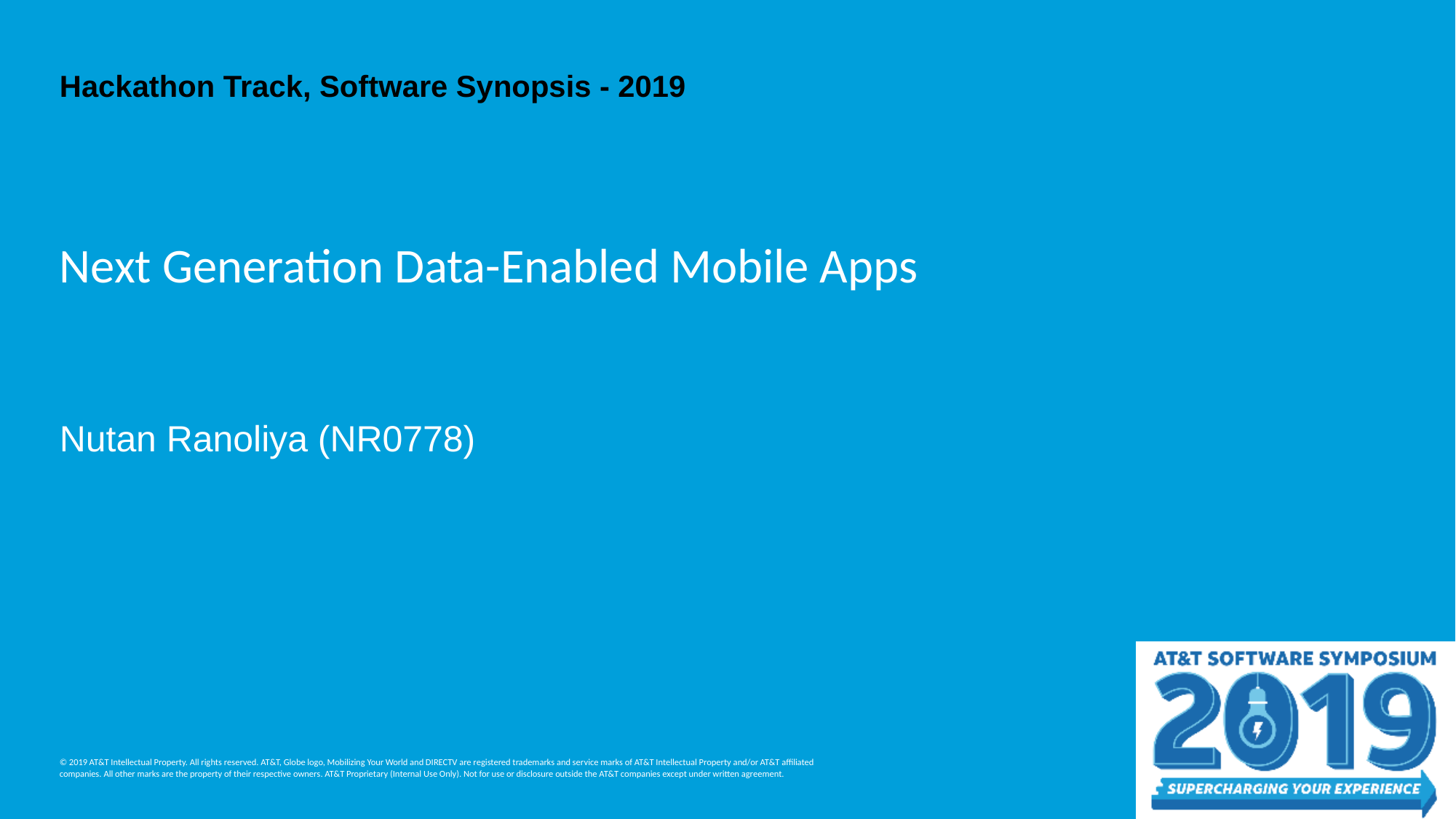

Hackathon Track, Software Synopsis - 2019
# Next Generation Data-Enabled Mobile Apps
Nutan Ranoliya (NR0778)